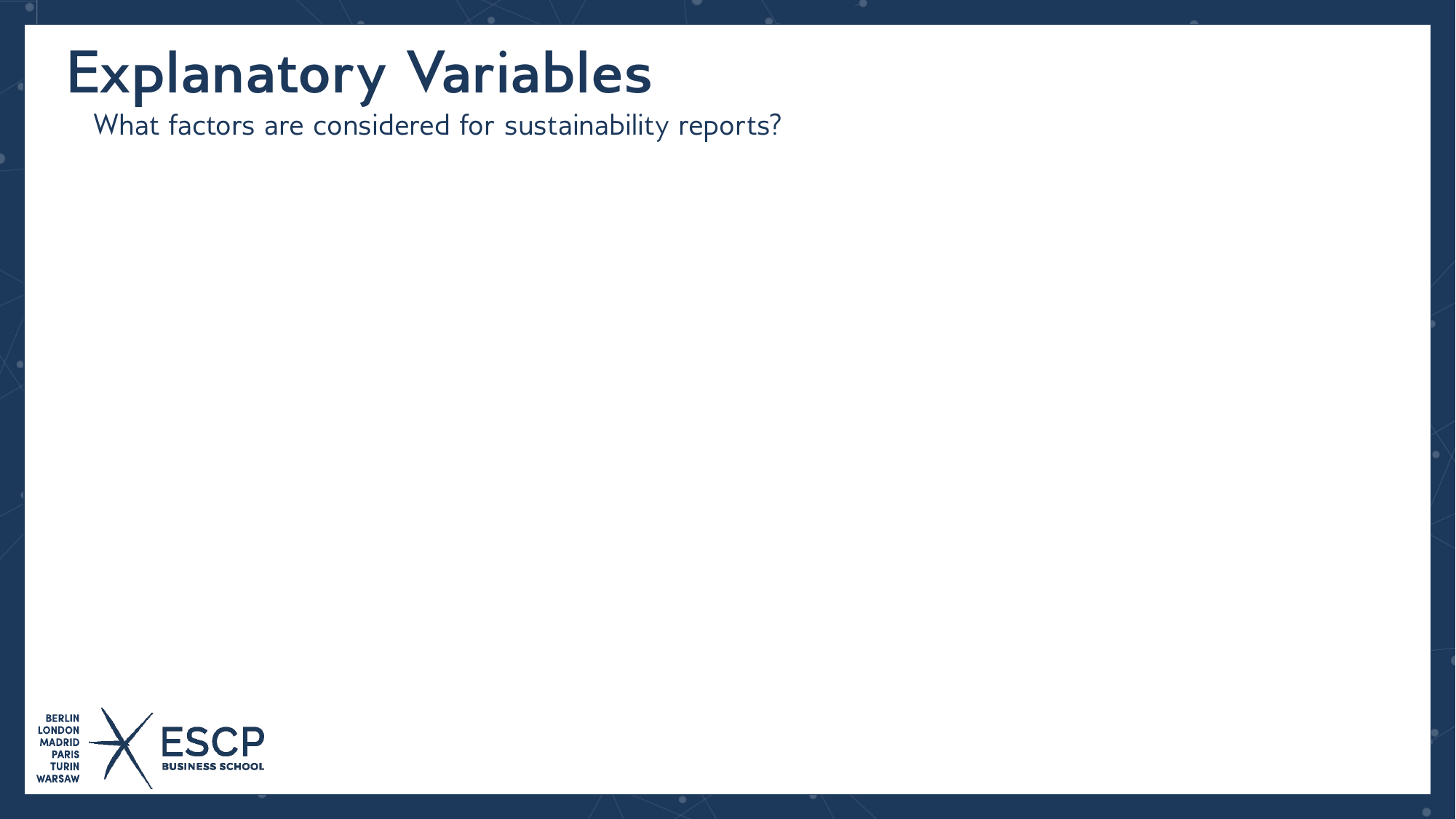

# Explanatory Variables
What factors are considered for sustainability reports?